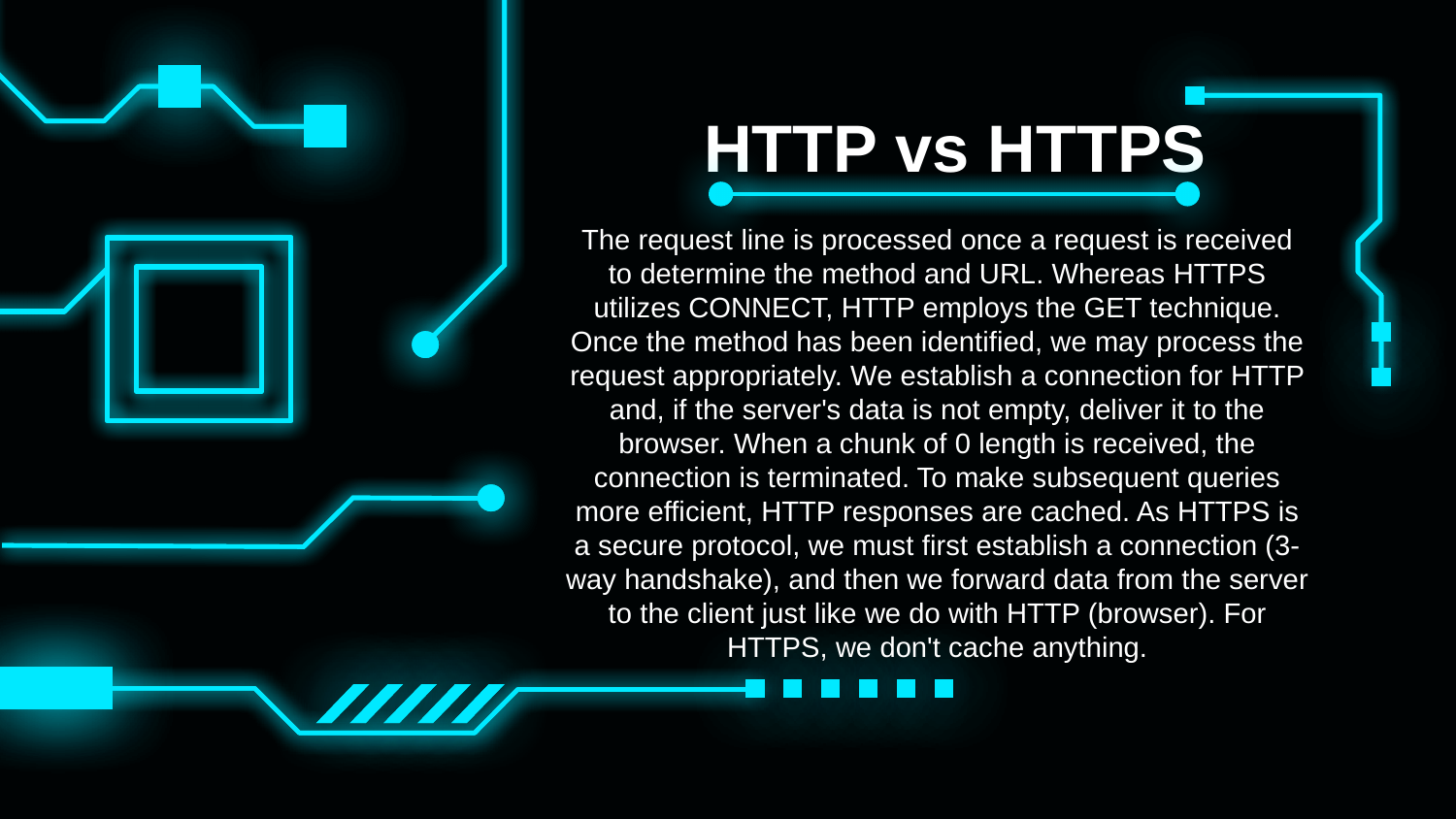

# HTTP vs HTTPS

The request line is processed once a request is received to determine the method and URL. Whereas HTTPS utilizes CONNECT, HTTP employs the GET technique. Once the method has been identified, we may process the request appropriately. We establish a connection for HTTP and, if the server's data is not empty, deliver it to the browser. When a chunk of 0 length is received, the connection is terminated. To make subsequent queries more efficient, HTTP responses are cached. As HTTPS is a secure protocol, we must first establish a connection (3-way handshake), and then we forward data from the server to the client just like we do with HTTP (browser). For HTTPS, we don't cache anything.